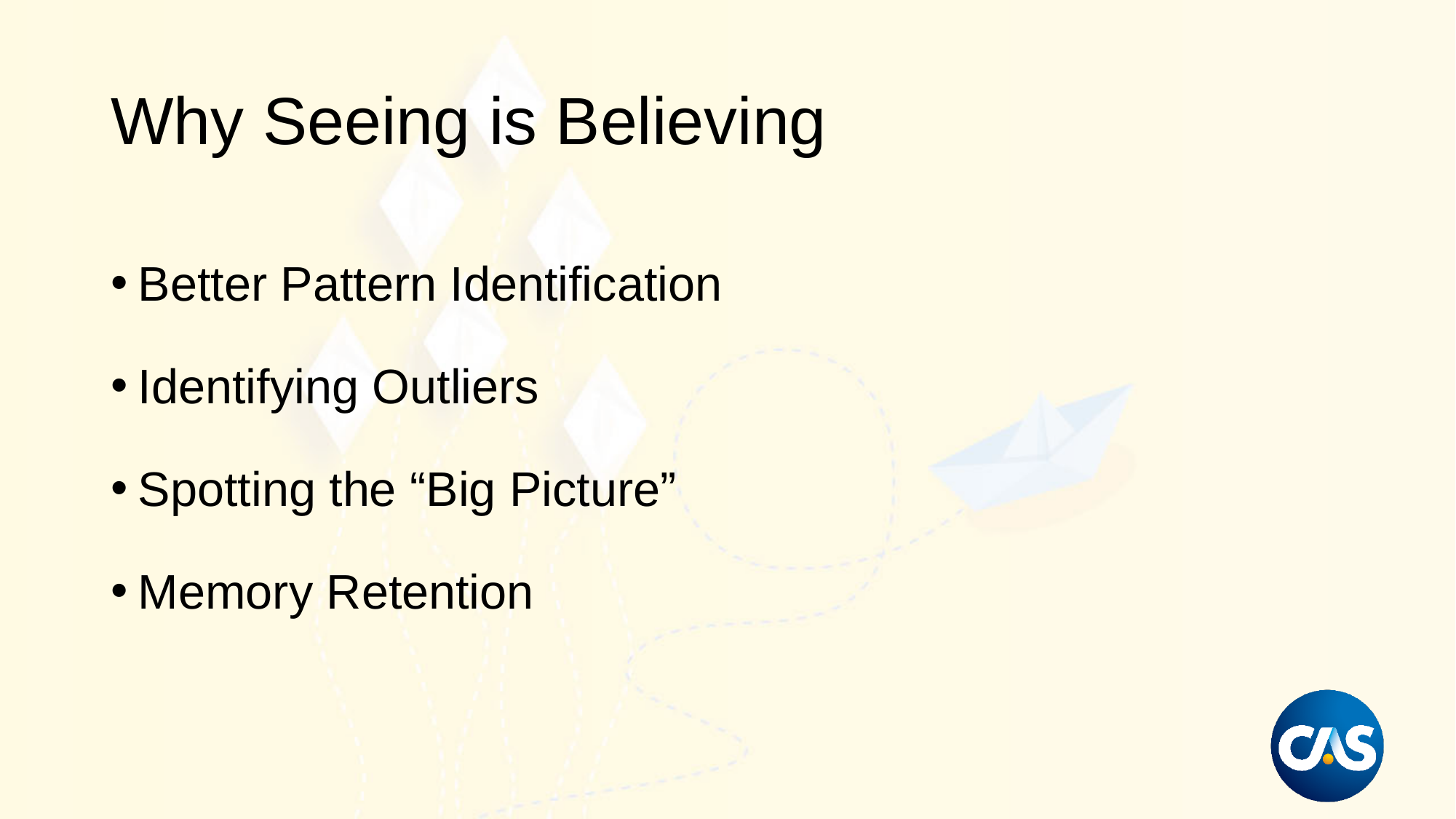

# Why Seeing is Believing
Better Pattern Identification
Identifying Outliers
Spotting the “Big Picture”
Memory Retention